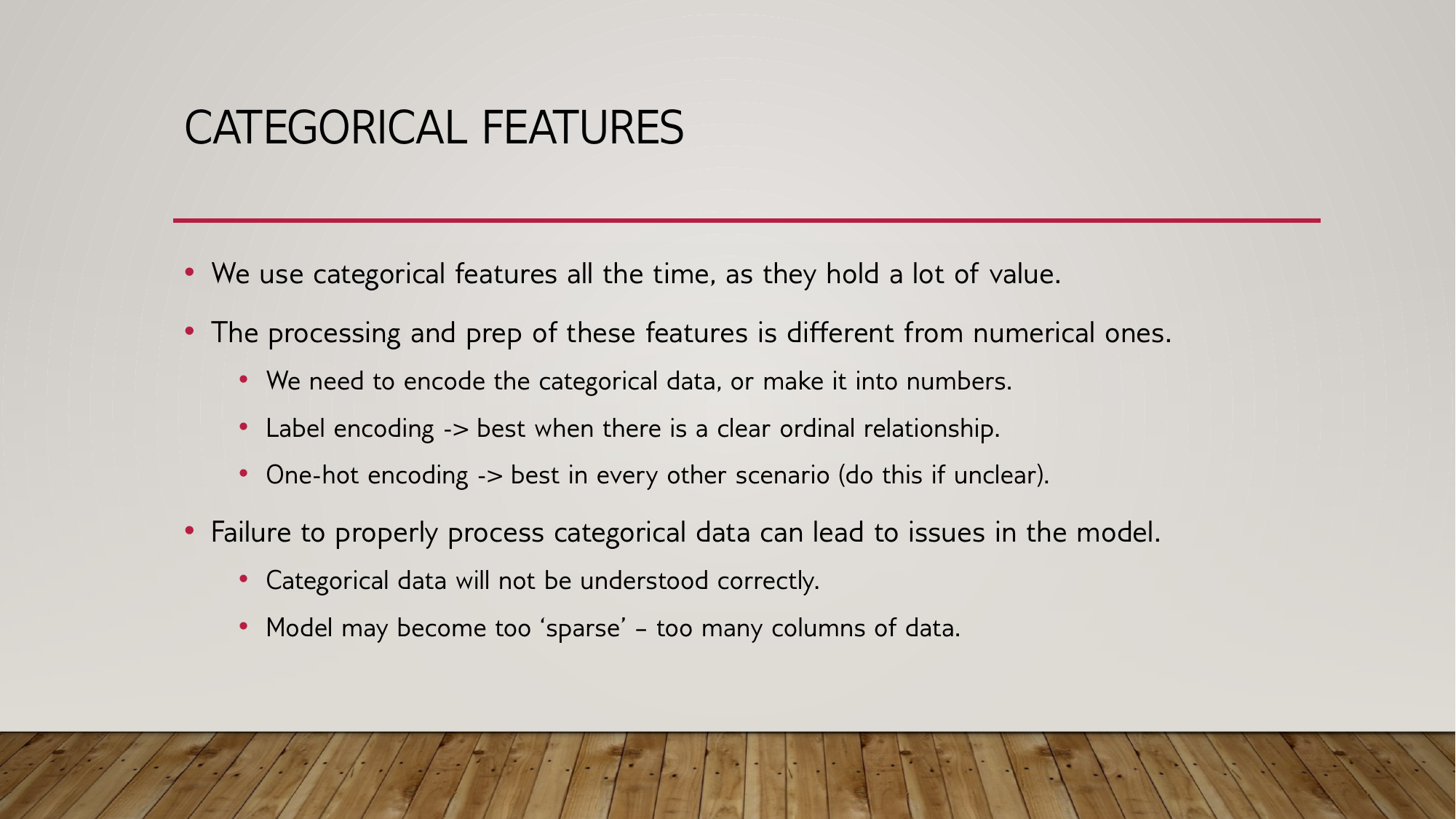

# Categorical Features
We use categorical features all the time, as they hold a lot of value.
The processing and prep of these features is different from numerical ones.
We need to encode the categorical data, or make it into numbers.
Label encoding -> best when there is a clear ordinal relationship.
One-hot encoding -> best in every other scenario (do this if unclear).
Failure to properly process categorical data can lead to issues in the model.
Categorical data will not be understood correctly.
Model may become too ‘sparse’ – too many columns of data.